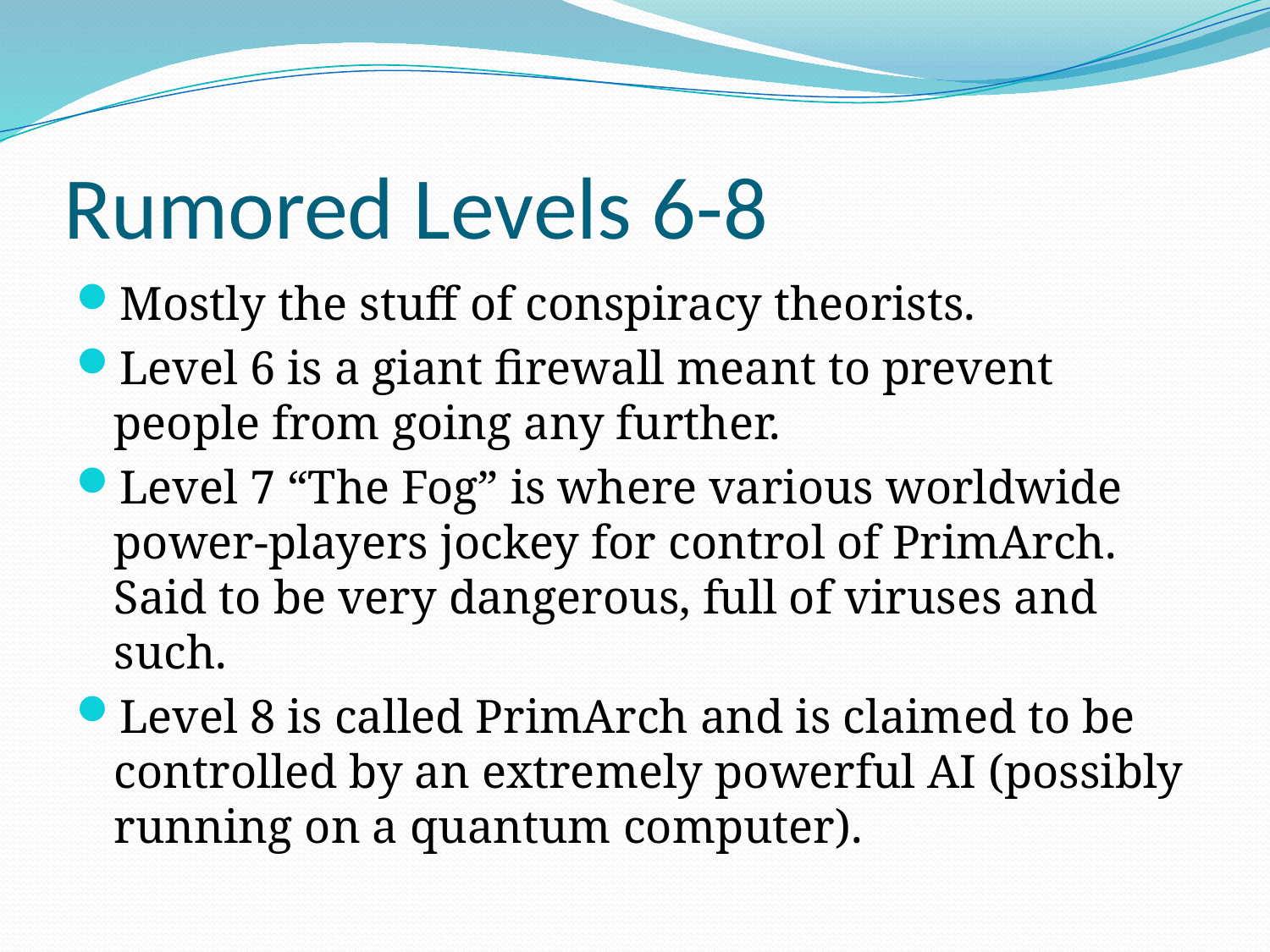

# Rumored Levels 6-8
Mostly the stuff of conspiracy theorists.
Level 6 is a giant firewall meant to prevent people from going any further.
Level 7 “The Fog” is where various worldwide power-players jockey for control of PrimArch. Said to be very dangerous, full of viruses and such.
Level 8 is called PrimArch and is claimed to be controlled by an extremely powerful AI (possibly running on a quantum computer).